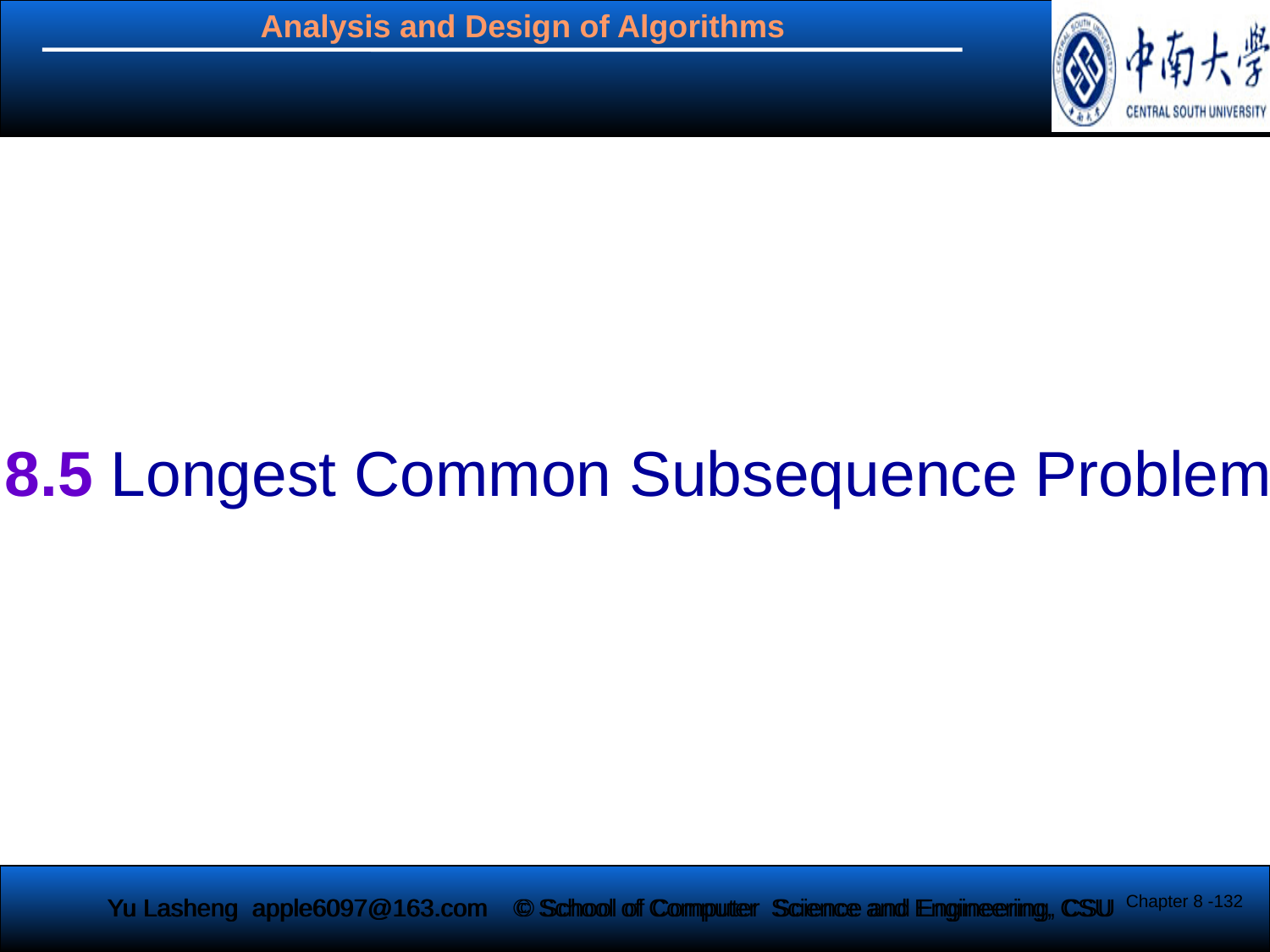

8.5 Longest Common Subsequence Problem
Chapter 8 -132
Yu Lasheng  apple6097@163.com

© School of Computer  Science and Engineering, CSU